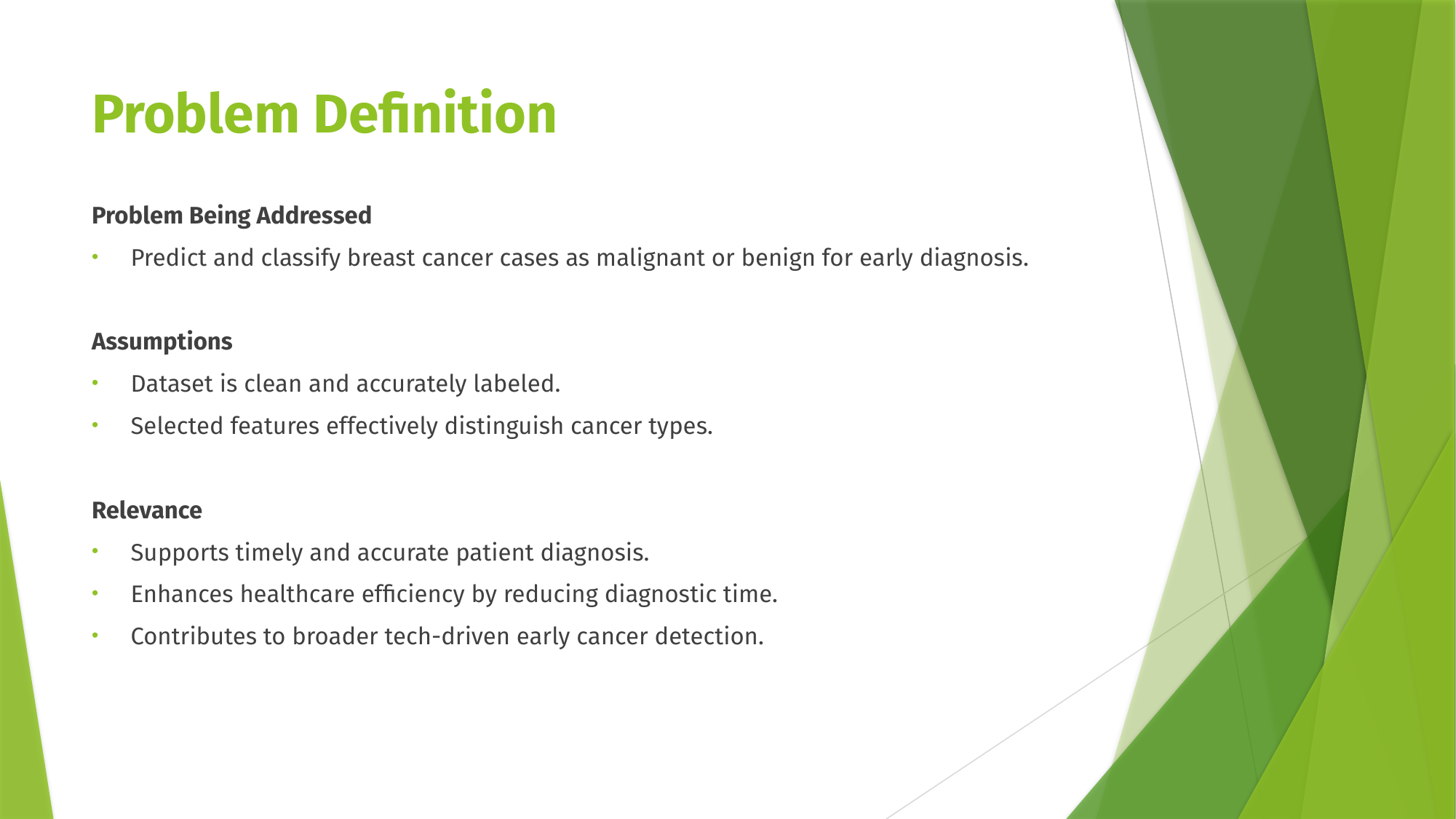

# Problem Definition
Problem Being Addressed
Predict and classify breast cancer cases as malignant or benign for early diagnosis.

Assumptions
Dataset is clean and accurately labeled.
Selected features effectively distinguish cancer types.

Relevance
Supports timely and accurate patient diagnosis.
Enhances healthcare efficiency by reducing diagnostic time.
Contributes to broader tech-driven early cancer detection.